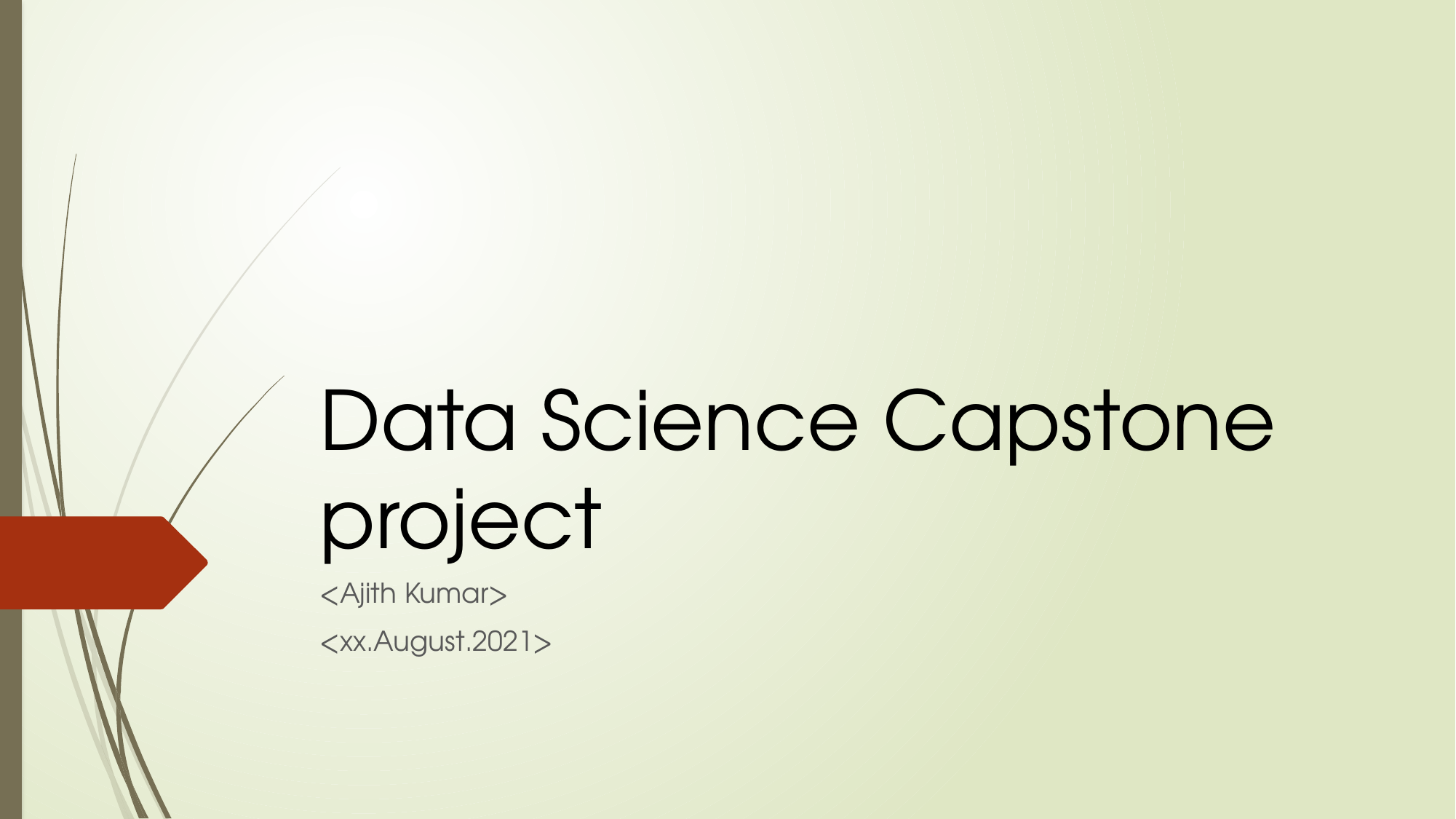

# Data Science Capstone project
<Ajith Kumar>
<xx.August.2021>